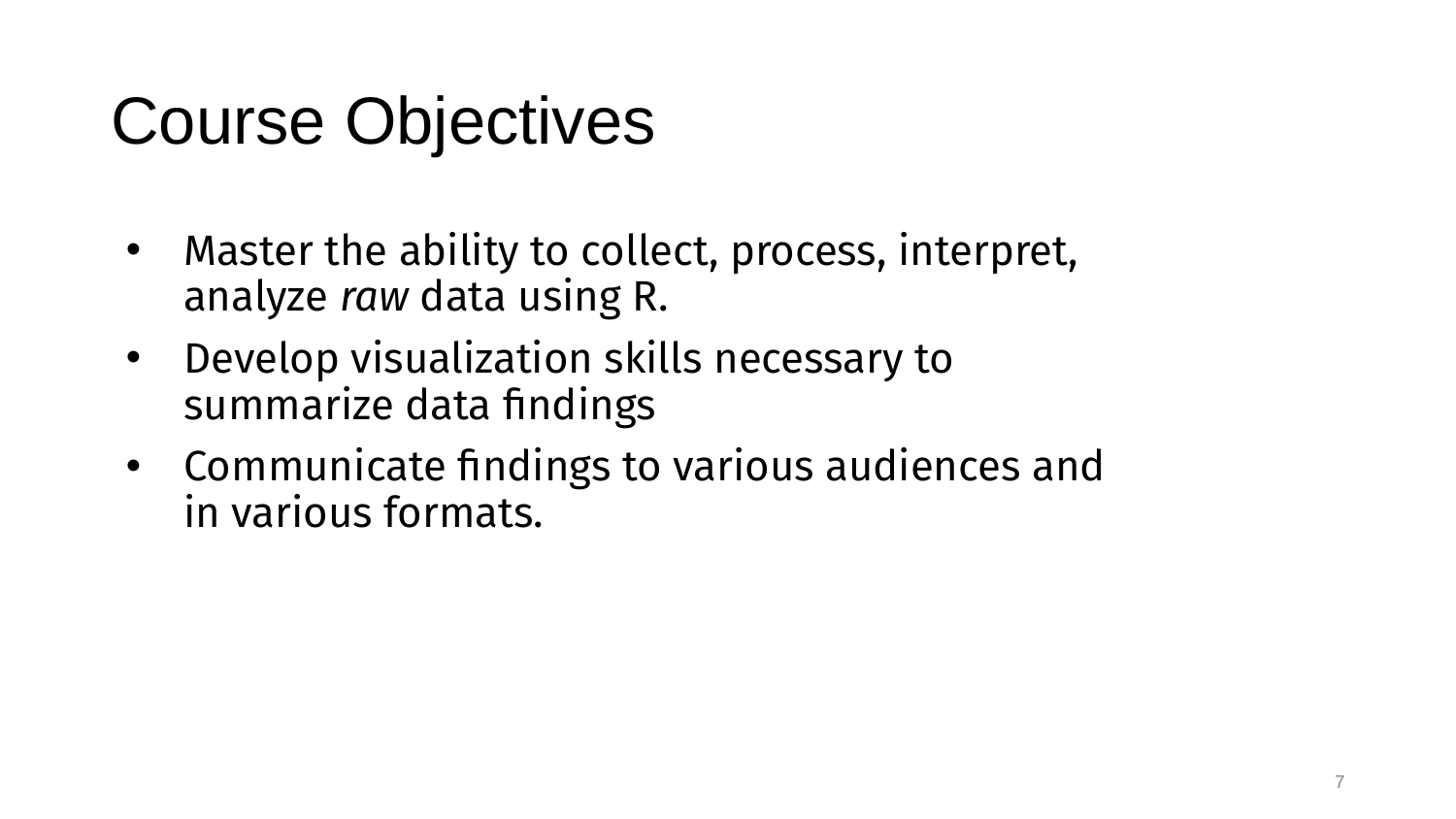

# Course Objectives
Master the ability to collect, process, interpret, analyze raw data using R.
Develop visualization skills necessary to summarize data findings
Communicate findings to various audiences and in various formats.
7